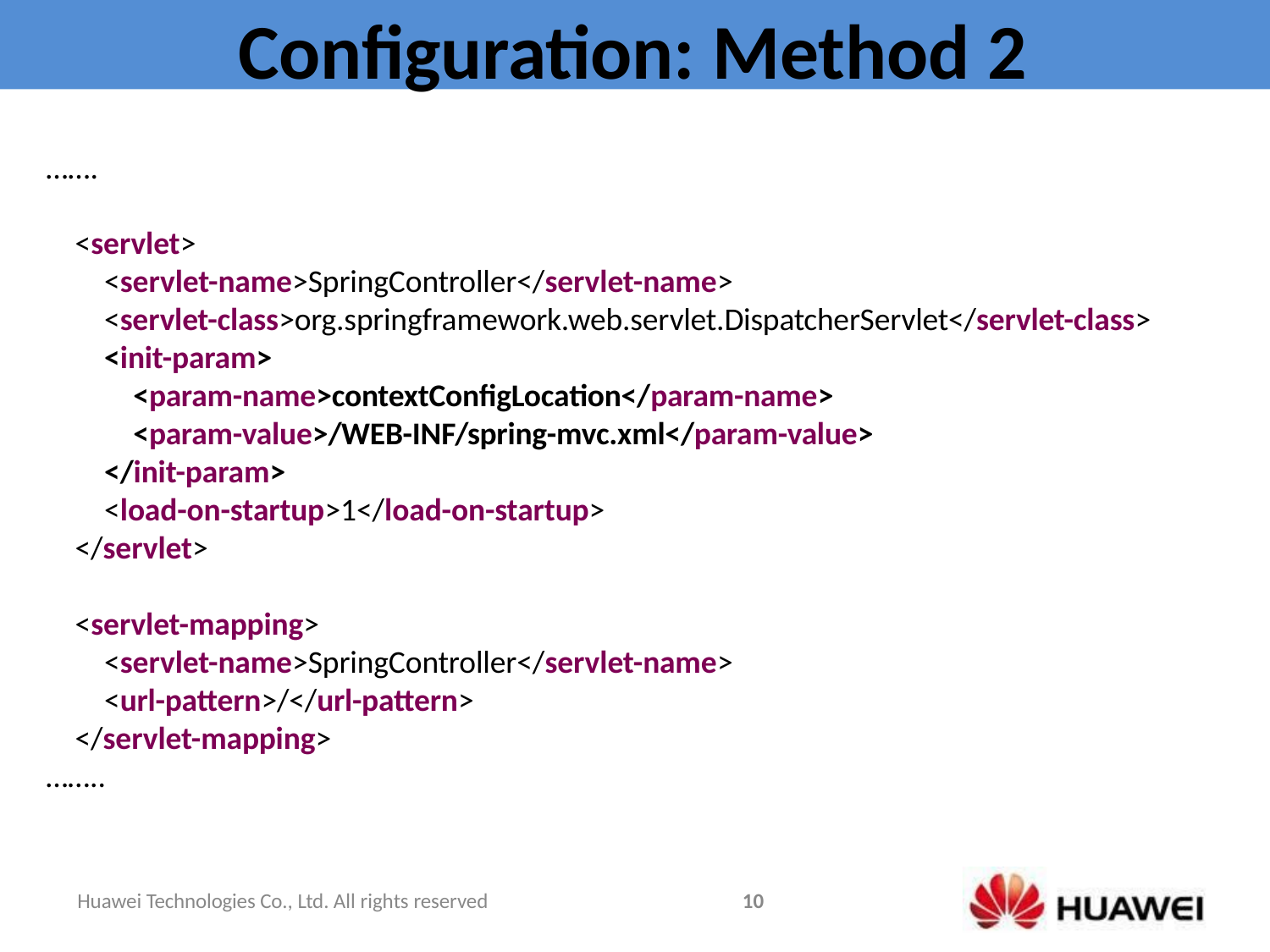

# Configuration: Method 2
…….

<servlet>
<servlet-name>SpringController</servlet-name>
<servlet-class>org.springframework.web.servlet.DispatcherServlet</servlet-class>
<init-param>
<param-name>contextConfigLocation</param-name>
<param-value>/WEB-INF/spring-mvc.xml</param-value>
</init-param>
<load-on-startup>1</load-on-startup>
</servlet>

<servlet-mapping>
<servlet-name>SpringController</servlet-name>
<url-pattern>/</url-pattern>
</servlet-mapping>
……..
Huawei Technologies Co., Ltd. All rights reserved
10